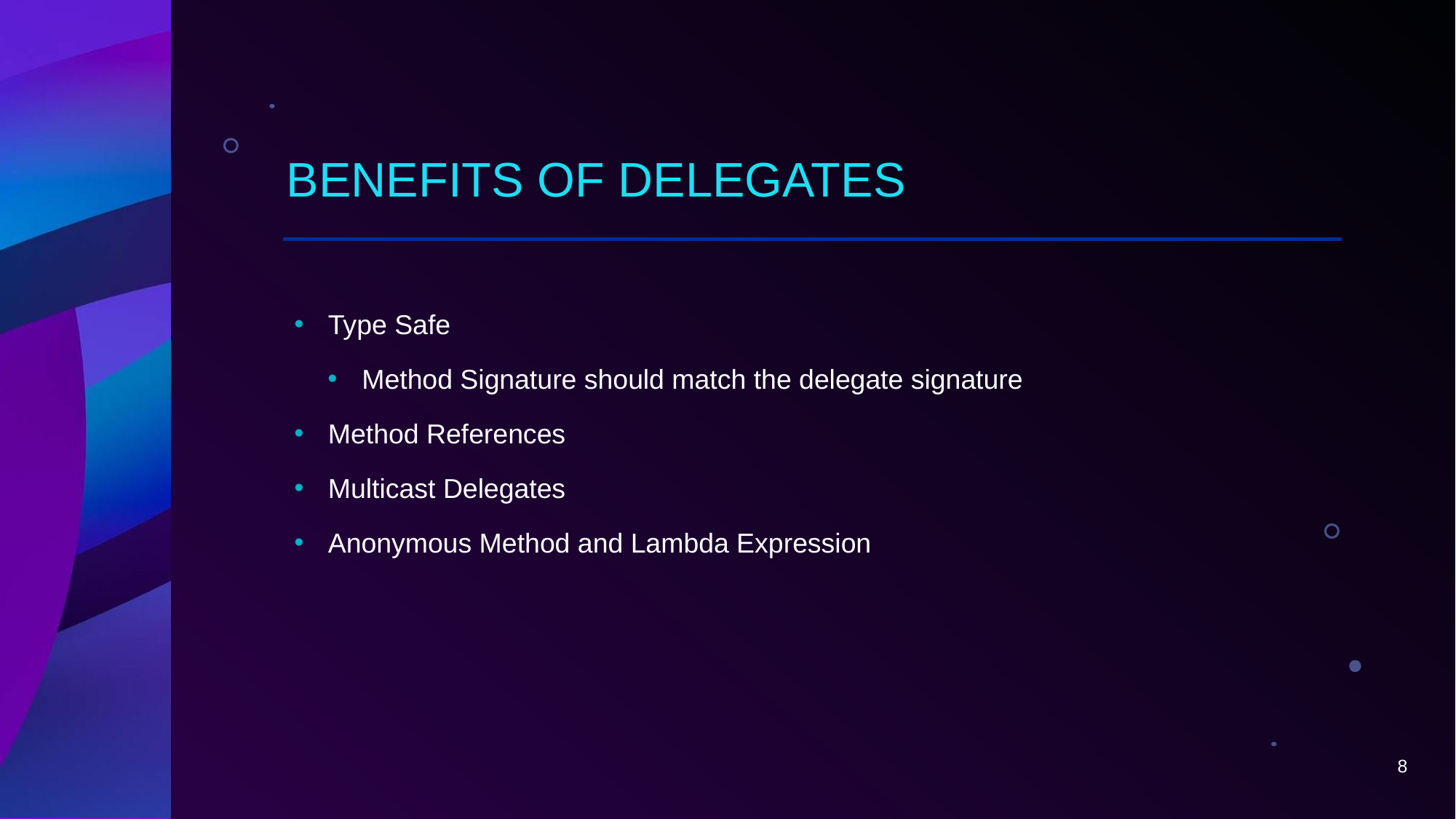

# Benefits of delegates
Type Safe
Method Signature should match the delegate signature
Method References
Multicast Delegates
Anonymous Method and Lambda Expression
8